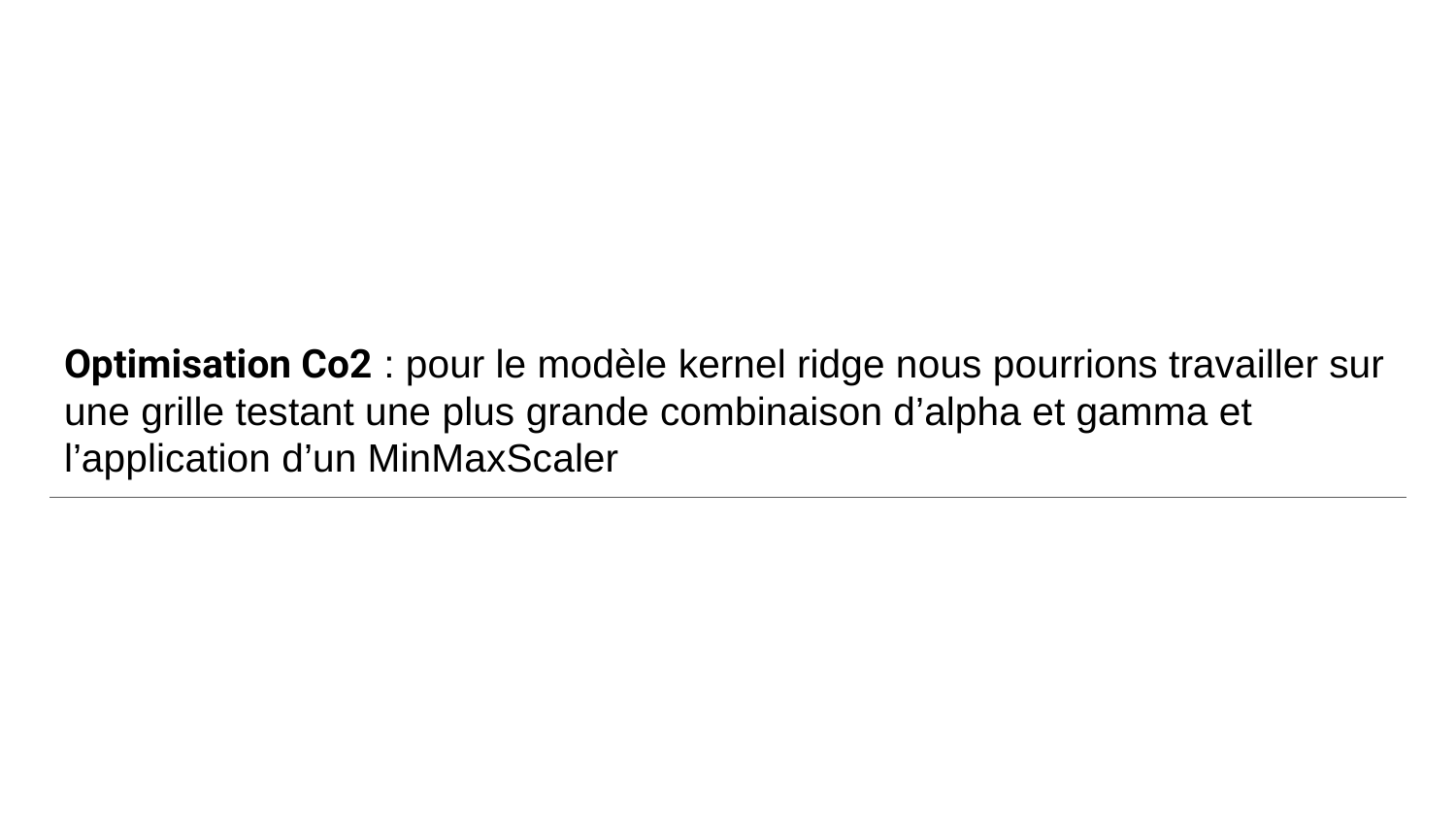

# Optimisation Co2 : pour le modèle kernel ridge nous pourrions travailler sur une grille testant une plus grande combinaison d’alpha et gamma et l’application d’un MinMaxScaler